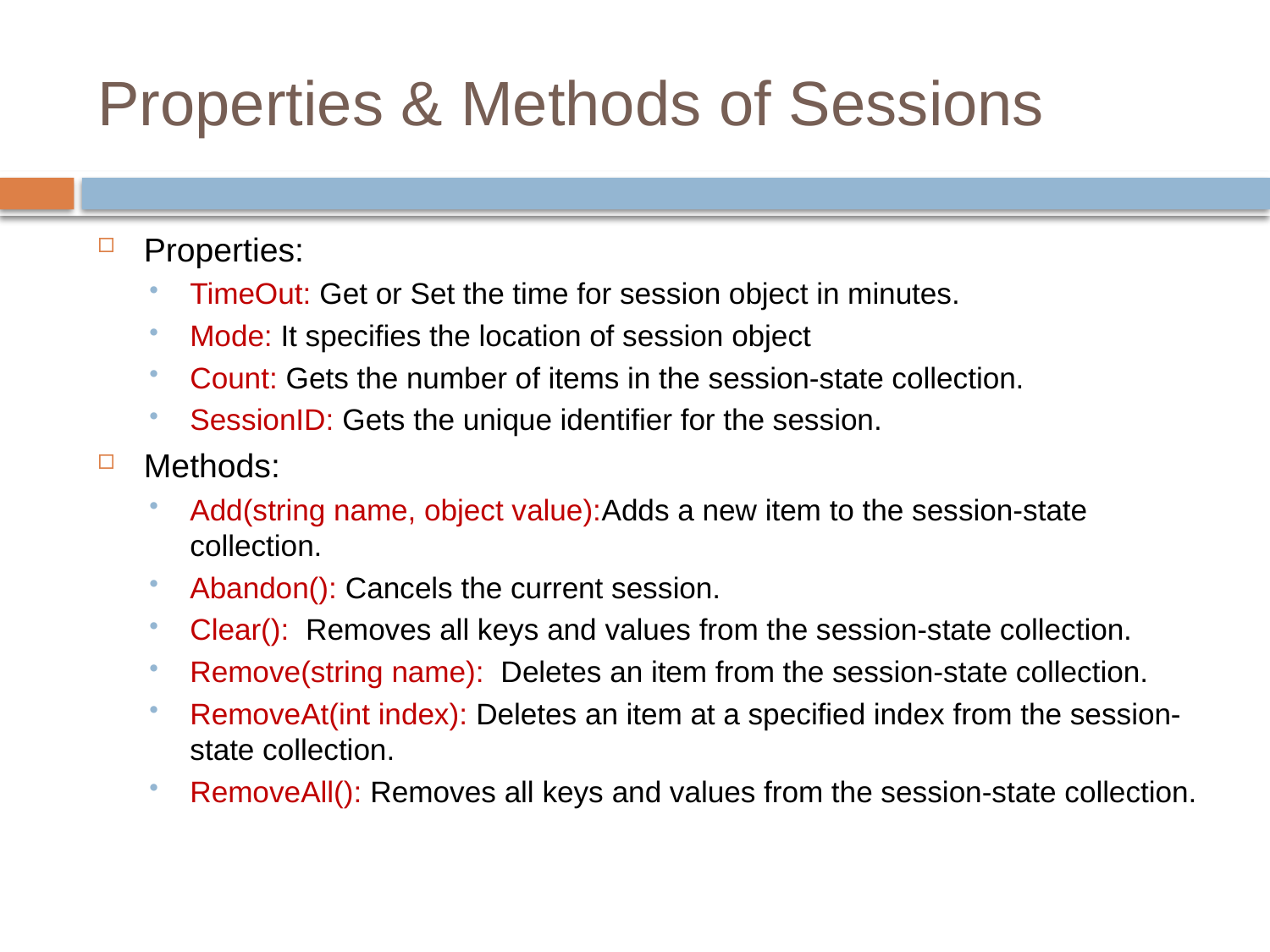

# Properties & Methods of Sessions
Properties:
TimeOut: Get or Set the time for session object in minutes.
Mode: It specifies the location of session object
Count: Gets the number of items in the session-state collection.
SessionID: Gets the unique identifier for the session.
Methods:
Add(string name, object value):Adds a new item to the session-state collection.
Abandon(): Cancels the current session.
Clear():  Removes all keys and values from the session-state collection.
Remove(string name):  Deletes an item from the session-state collection.
RemoveAt(int index): Deletes an item at a specified index from the session-state collection.
RemoveAll(): Removes all keys and values from the session-state collection.